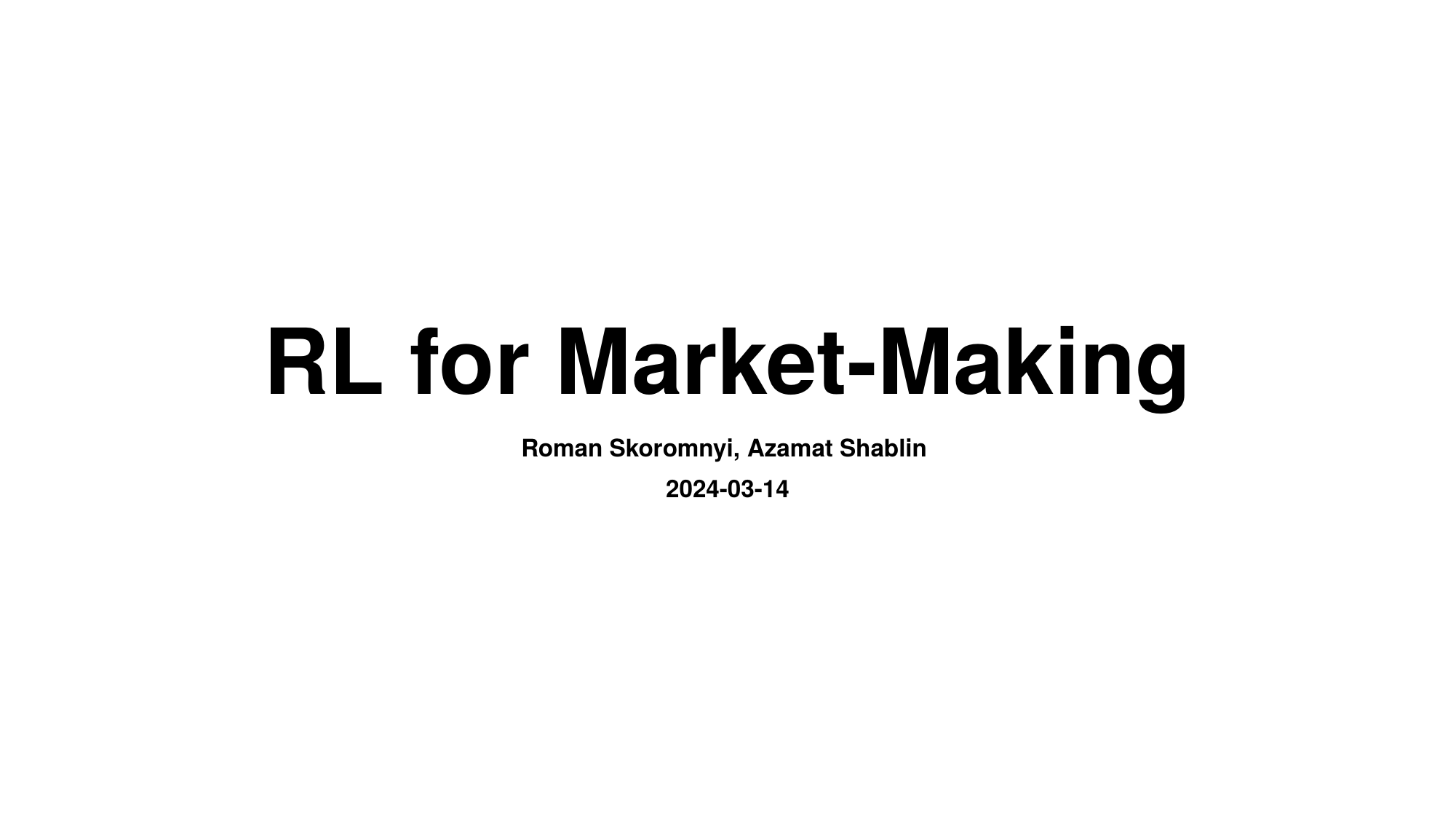

# RL for Market-Making
Roman Skoromnyi, Azamat Shablin
2024-03-14